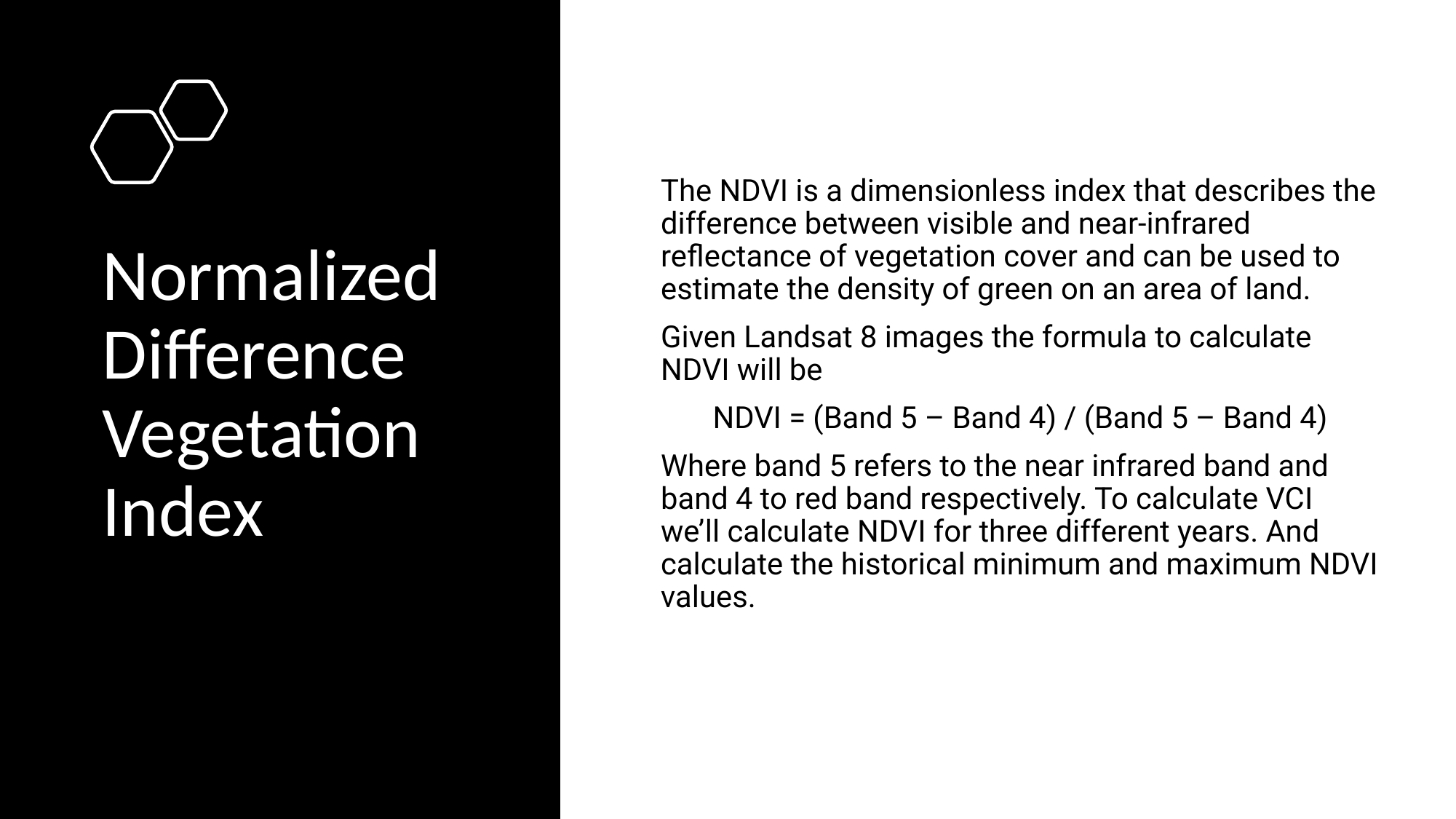

# Normalized Difference Vegetation Index
The NDVI is a dimensionless index that describes the difference between visible and near-infrared reflectance of vegetation cover and can be used to estimate the density of green on an area of land.
Given Landsat 8 images the formula to calculate NDVI will be
NDVI = (Band 5 – Band 4) / (Band 5 – Band 4)
Where band 5 refers to the near infrared band and band 4 to red band respectively. To calculate VCI we’ll calculate NDVI for three different years. And calculate the historical minimum and maximum NDVI values.